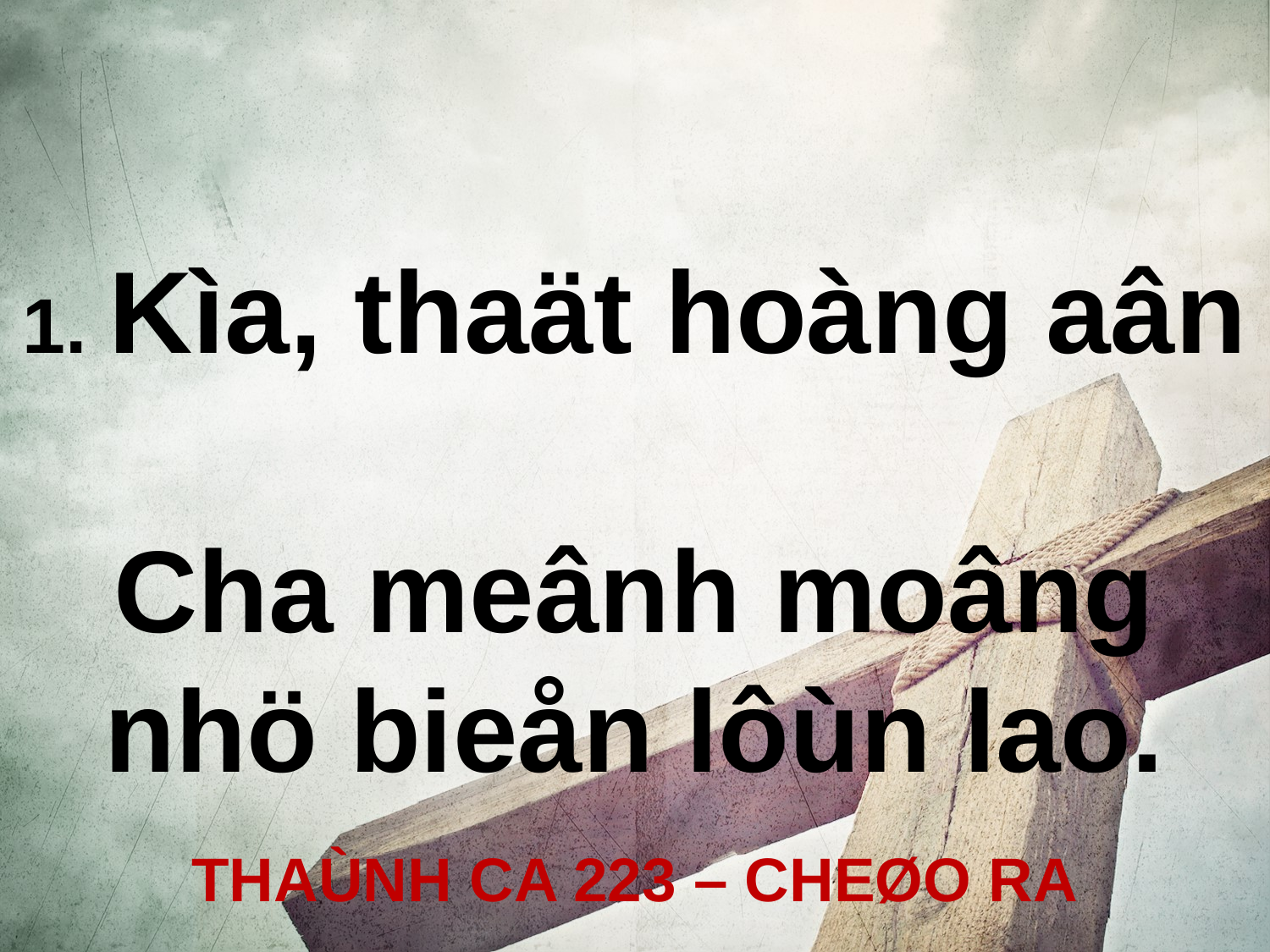

1. Kìa, thaät hoàng aân
Cha meânh moâng
nhö bieån lôùn lao.
THAÙNH CA 223 – CHEØO RA